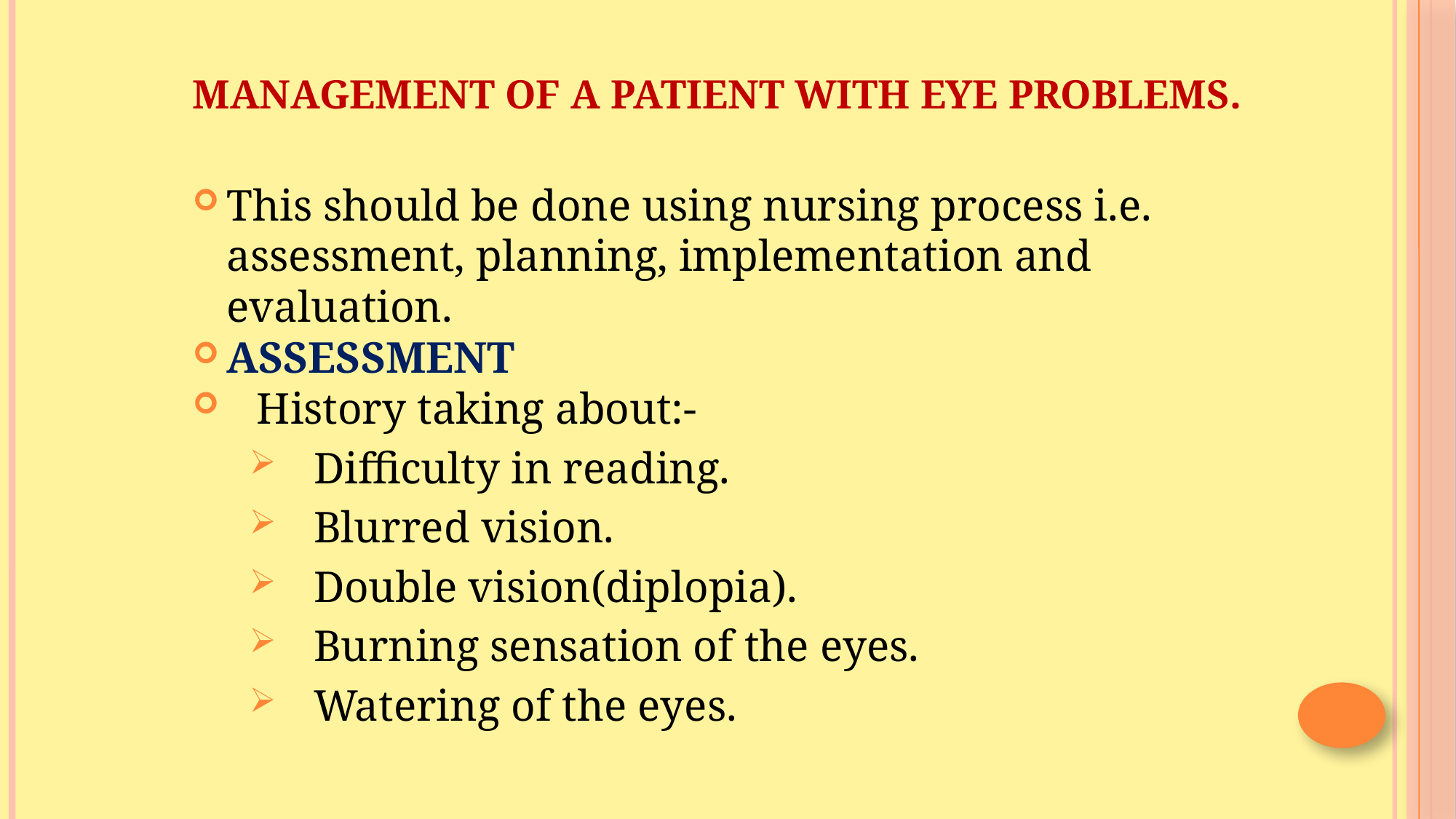

# MANAGEMENT OF A PATIENT WITH EYE PROBLEMS.
This should be done using nursing process i.e. assessment, planning, implementation and evaluation.
ASSESSMENT
History taking about:-
Difficulty in reading.
Blurred vision.
Double vision(diplopia).
Burning sensation of the eyes.
Watering of the eyes.